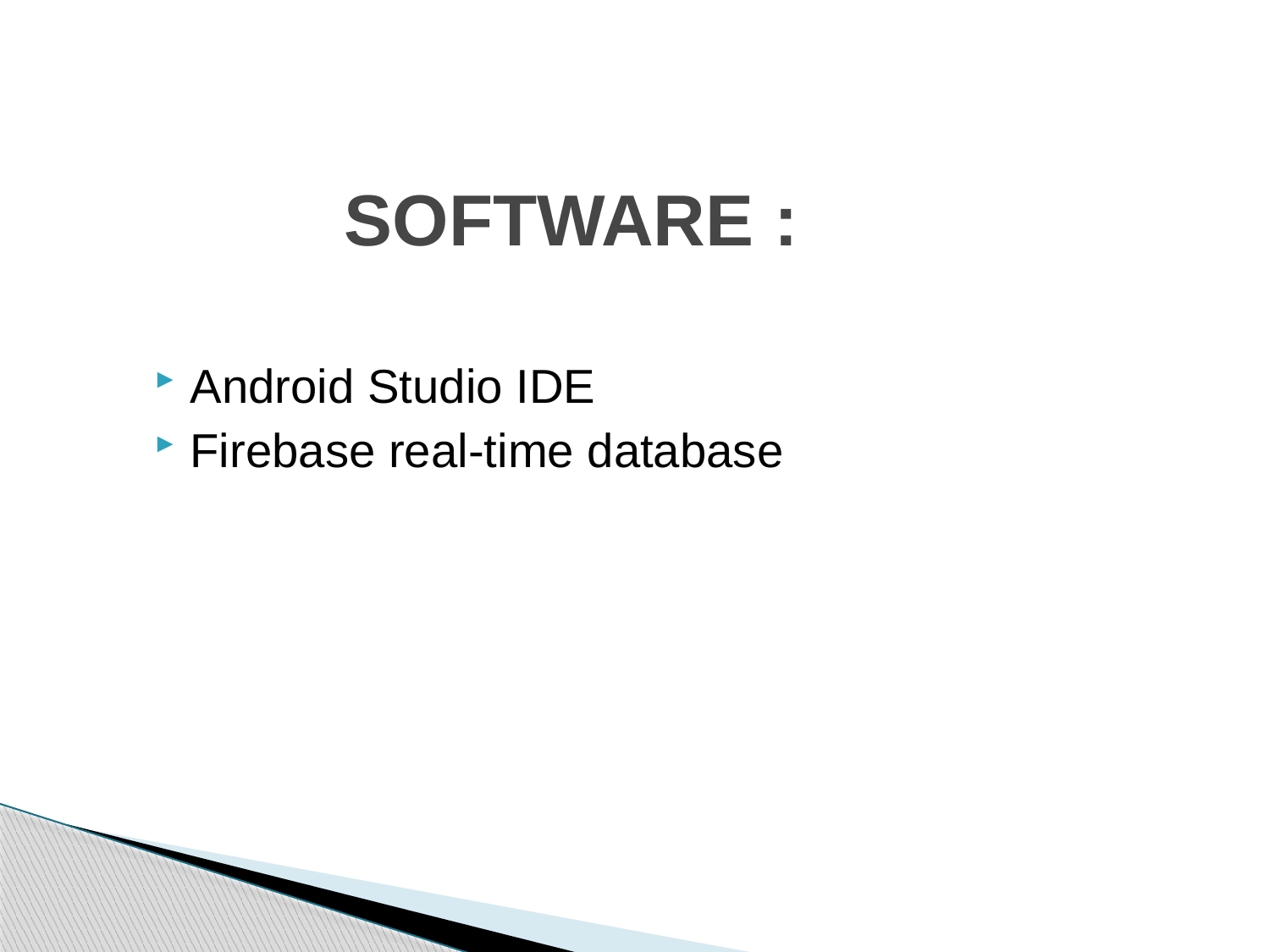

# SOFTWARE :
Android Studio IDE
Firebase real-time database